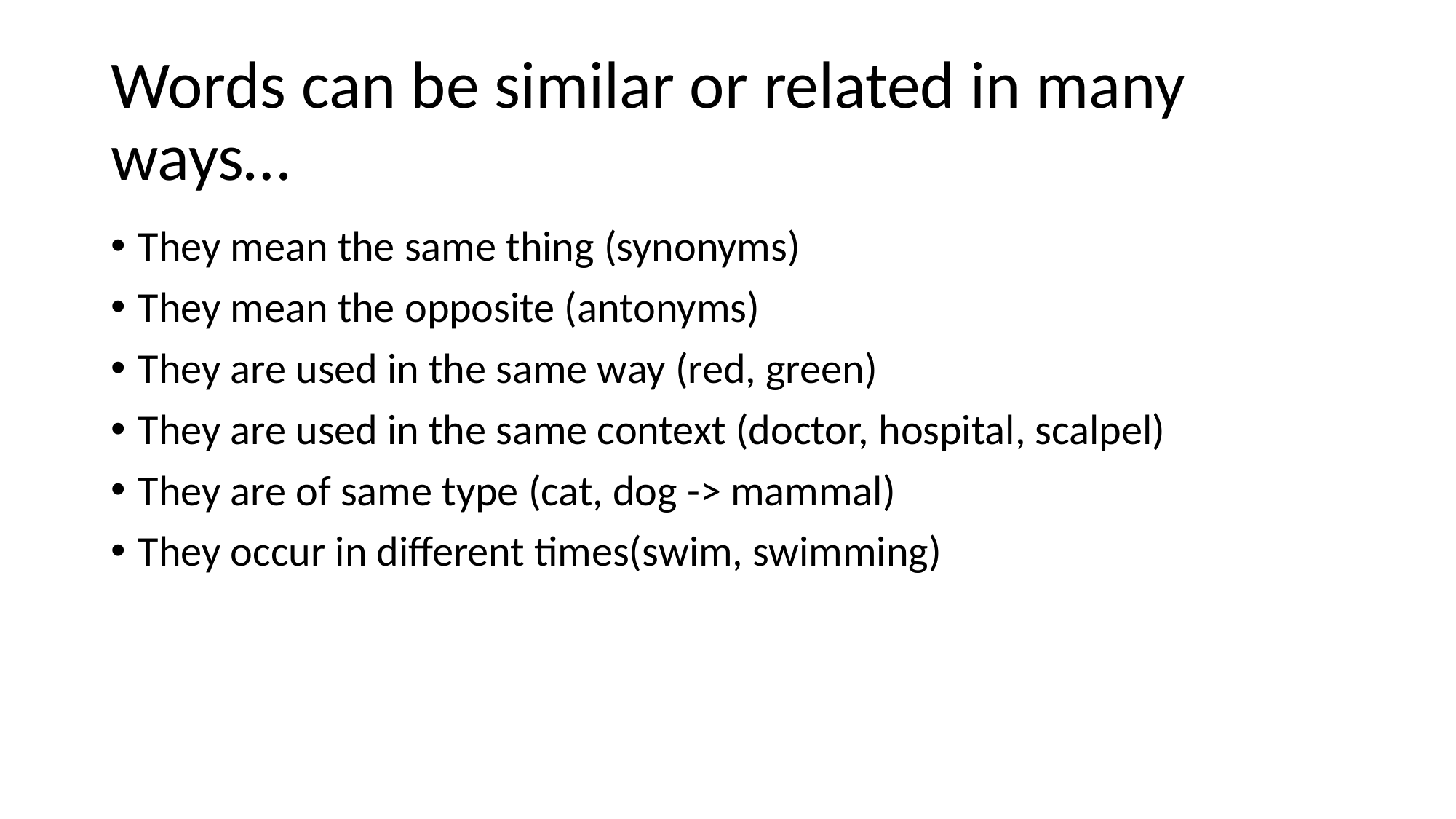

# Words can be similar or related in many ways…
They mean the same thing (synonyms)‏
They mean the opposite (antonyms)‏
They are used in the same way (red, green)‏
They are used in the same context (doctor, hospital, scalpel)‏
They are of same type (cat, dog -> mammal)‏
They occur in different times(swim, swimming)